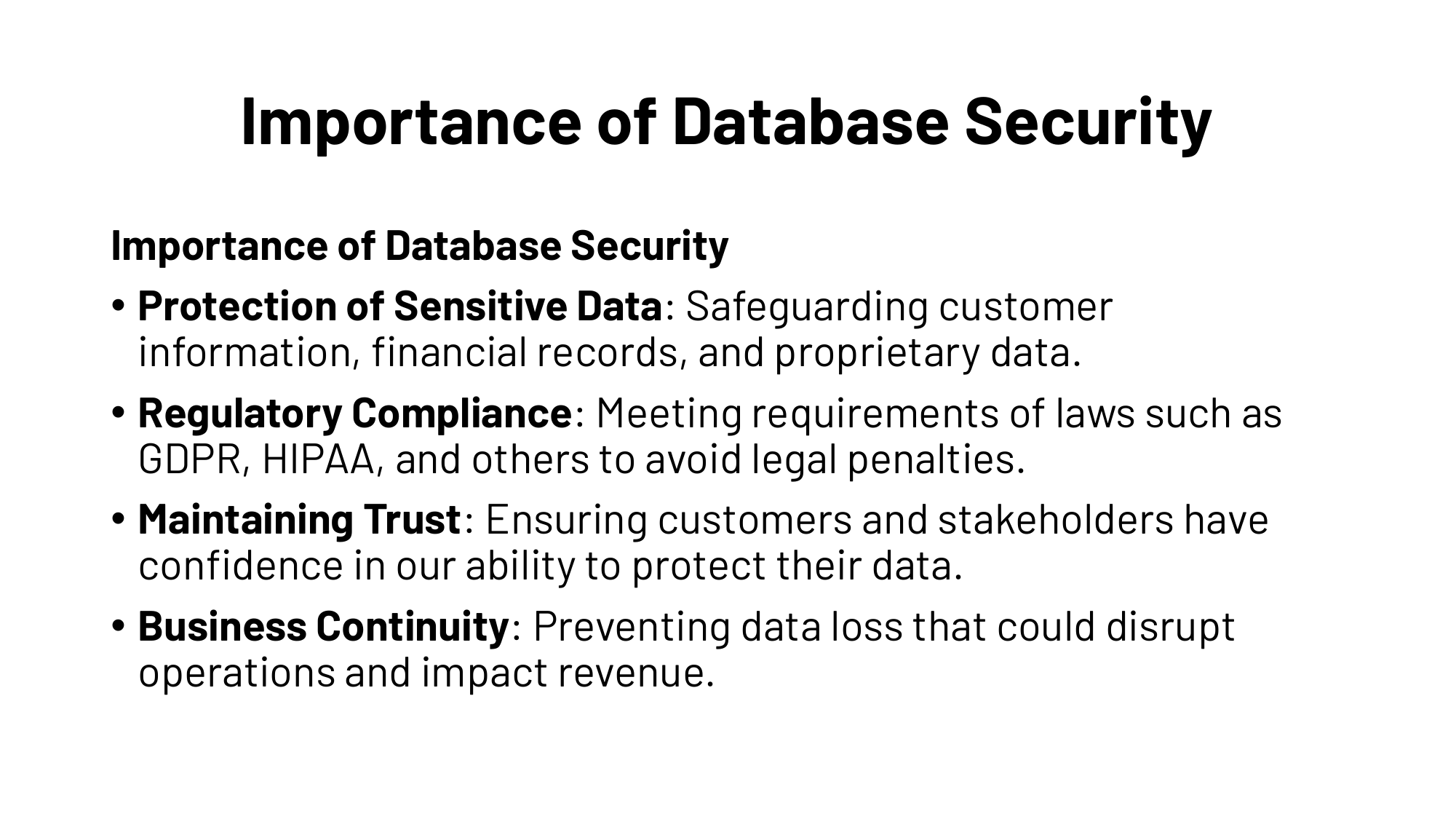

# Importance of Database Security
Importance of Database Security
Protection of Sensitive Data: Safeguarding customer information, financial records, and proprietary data.
Regulatory Compliance: Meeting requirements of laws such as GDPR, HIPAA, and others to avoid legal penalties.
Maintaining Trust: Ensuring customers and stakeholders have confidence in our ability to protect their data.
Business Continuity: Preventing data loss that could disrupt operations and impact revenue.